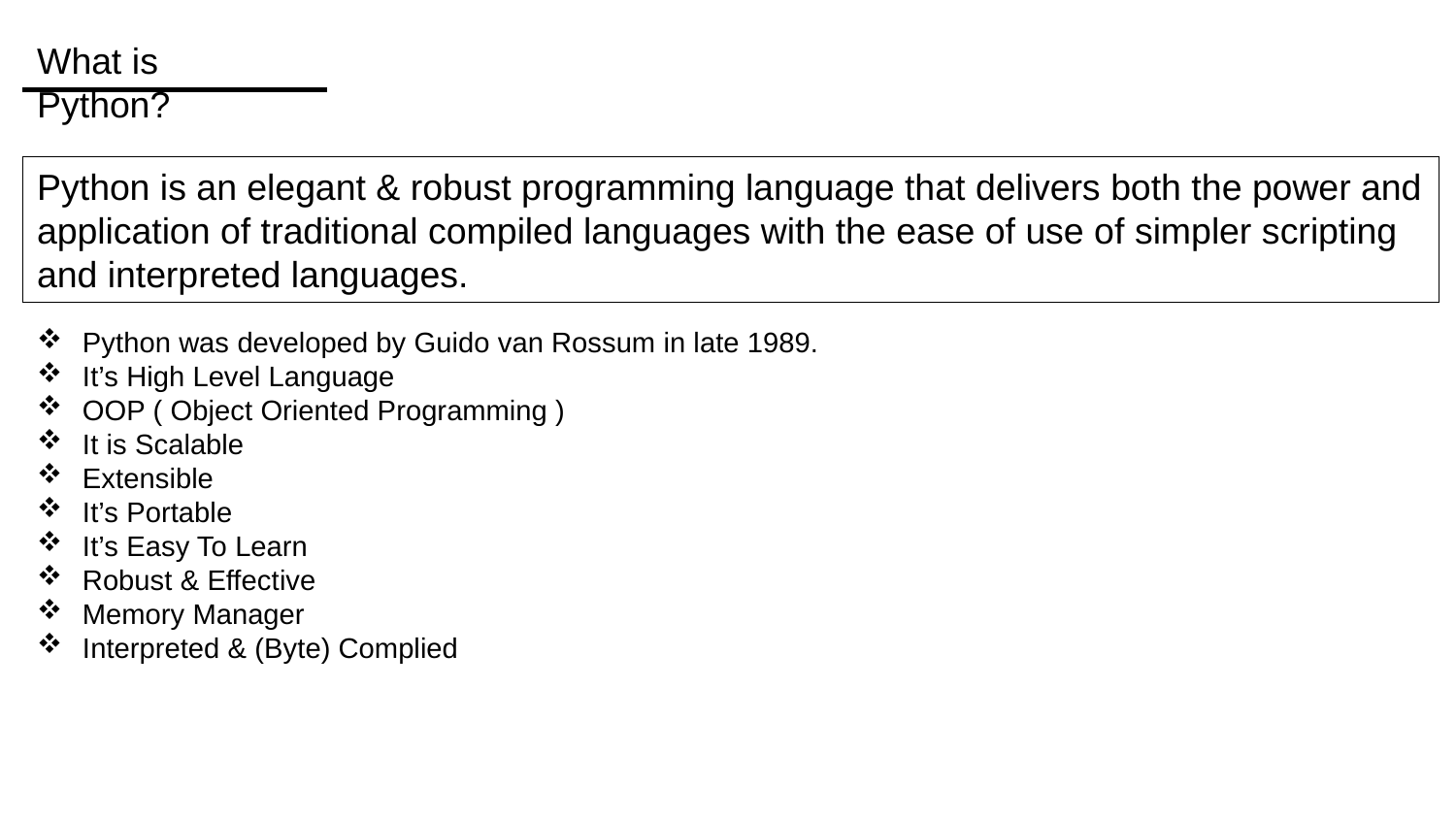

What is Python?
Python is an elegant & robust programming language that delivers both the power and application of traditional compiled languages with the ease of use of simpler scripting and interpreted languages.
Python was developed by Guido van Rossum in late 1989.
It’s High Level Language
OOP ( Object Oriented Programming )
It is Scalable
Extensible
It’s Portable
It’s Easy To Learn
Robust & Effective
Memory Manager
Interpreted & (Byte) Complied